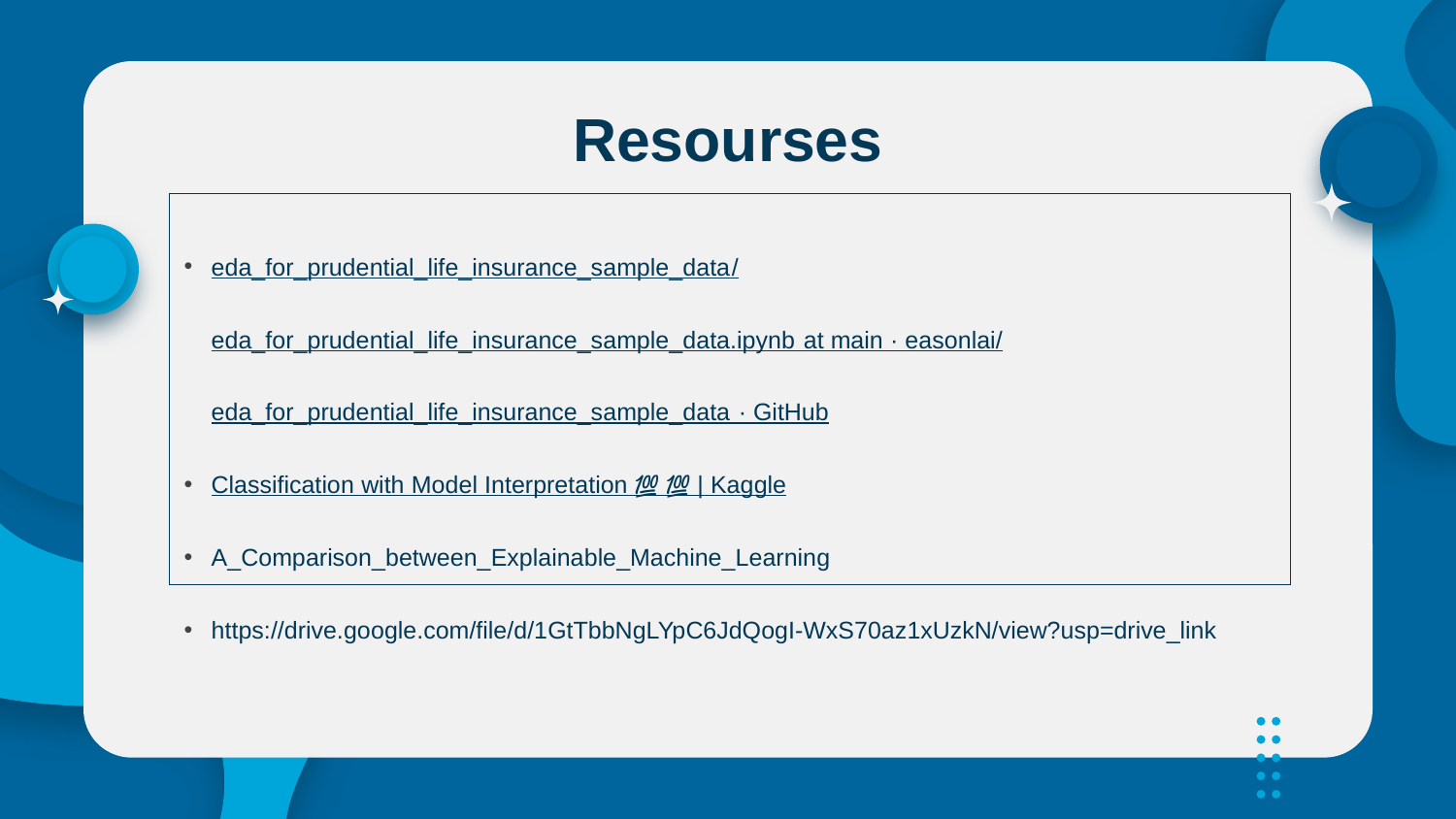

# Resourses

eda_for_prudential_life_insurance_sample_data/eda_for_prudential_life_insurance_sample_data.ipynb at main · easonlai/eda_for_prudential_life_insurance_sample_data · GitHub
Classification with Model Interpretation 💯 💯 | Kaggle
A_Comparison_between_Explainable_Machine_Learning
https://drive.google.com/file/d/1GtTbbNgLYpC6JdQogI-WxS70az1xUzkN/view?usp=drive_link